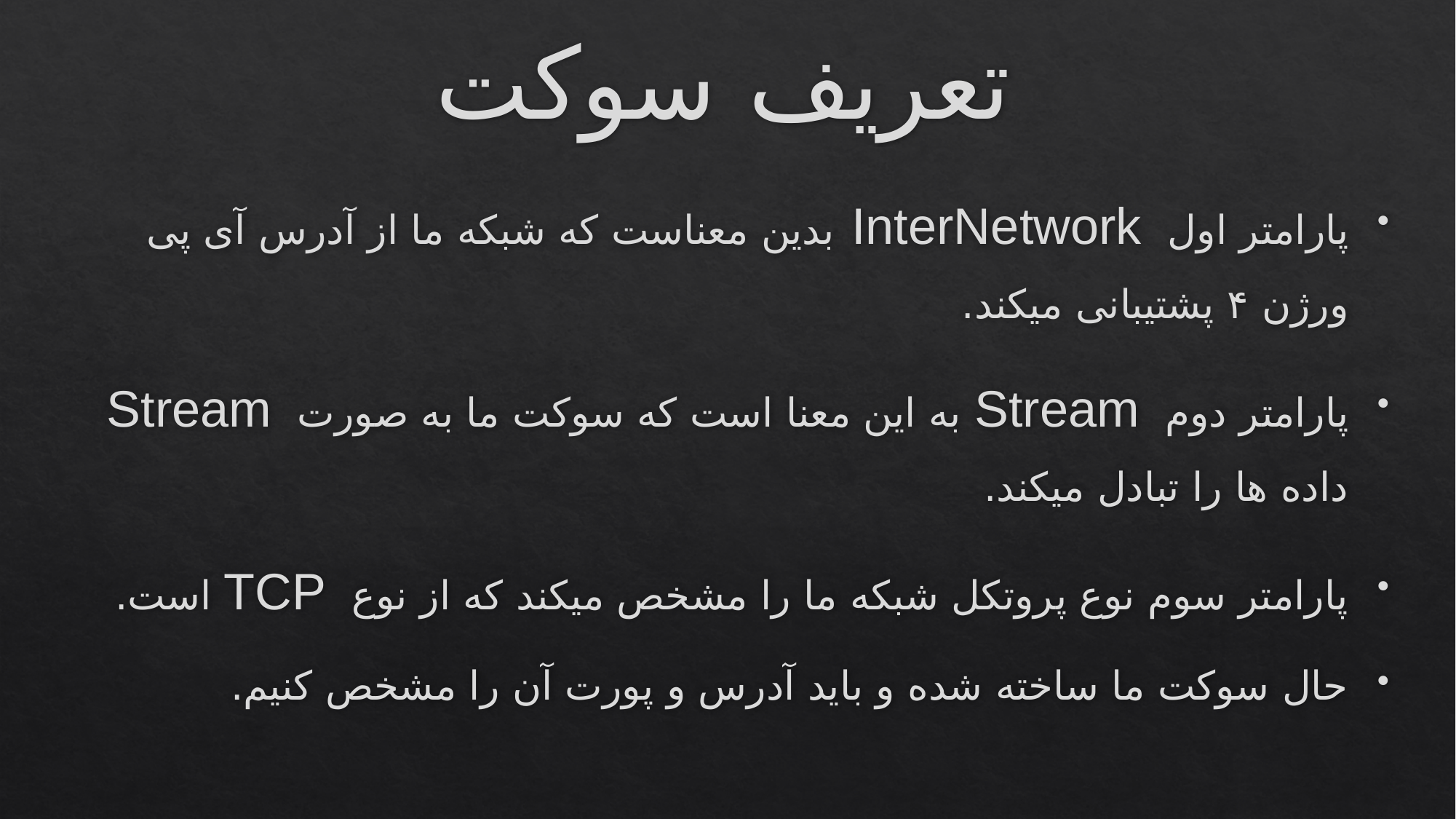

# تعریف سوکت
پارامتر اول  InterNetwork بدین معناست که شبکه ما از آدرس آی پی ورژن ۴ پشتیبانی میکند.
پارامتر دوم  Stream به این معنا است که سوکت ما به صورت  Stream داده ها را تبادل میکند.
پارامتر سوم نوع پروتکل شبکه ما را مشخص میکند که از نوع  TCP است.
حال سوکت ما ساخته شده و باید آدرس و پورت آن را مشخص کنیم.